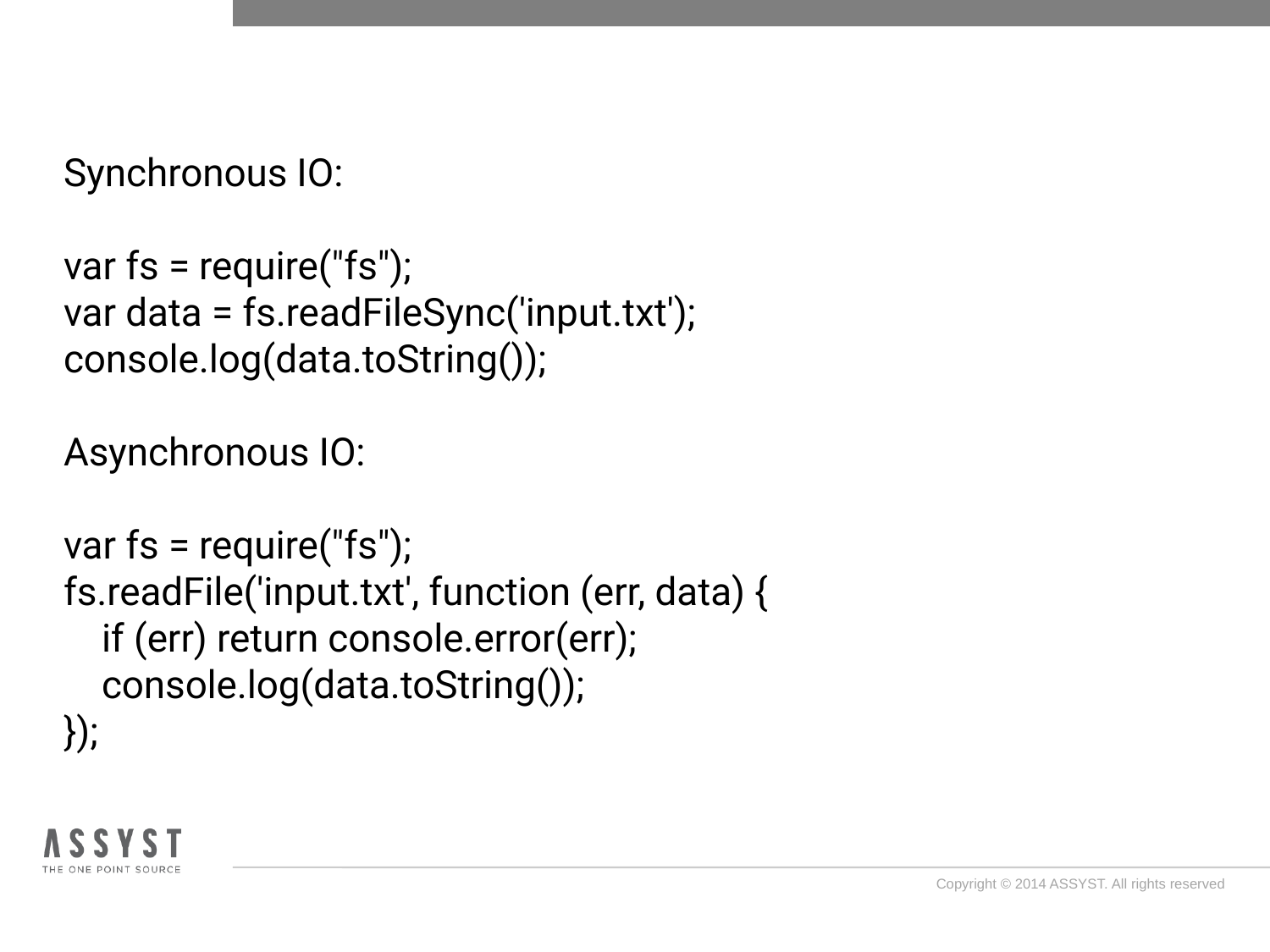

Synchronous IO:

var fs = require("fs");
var data = fs.readFileSync('input.txt');
console.log(data.toString());

Asynchronous IO:

var fs = require("fs");
fs.readFile('input.txt', function (err, data) {
    if (err) return console.error(err);
    console.log(data.toString());
});